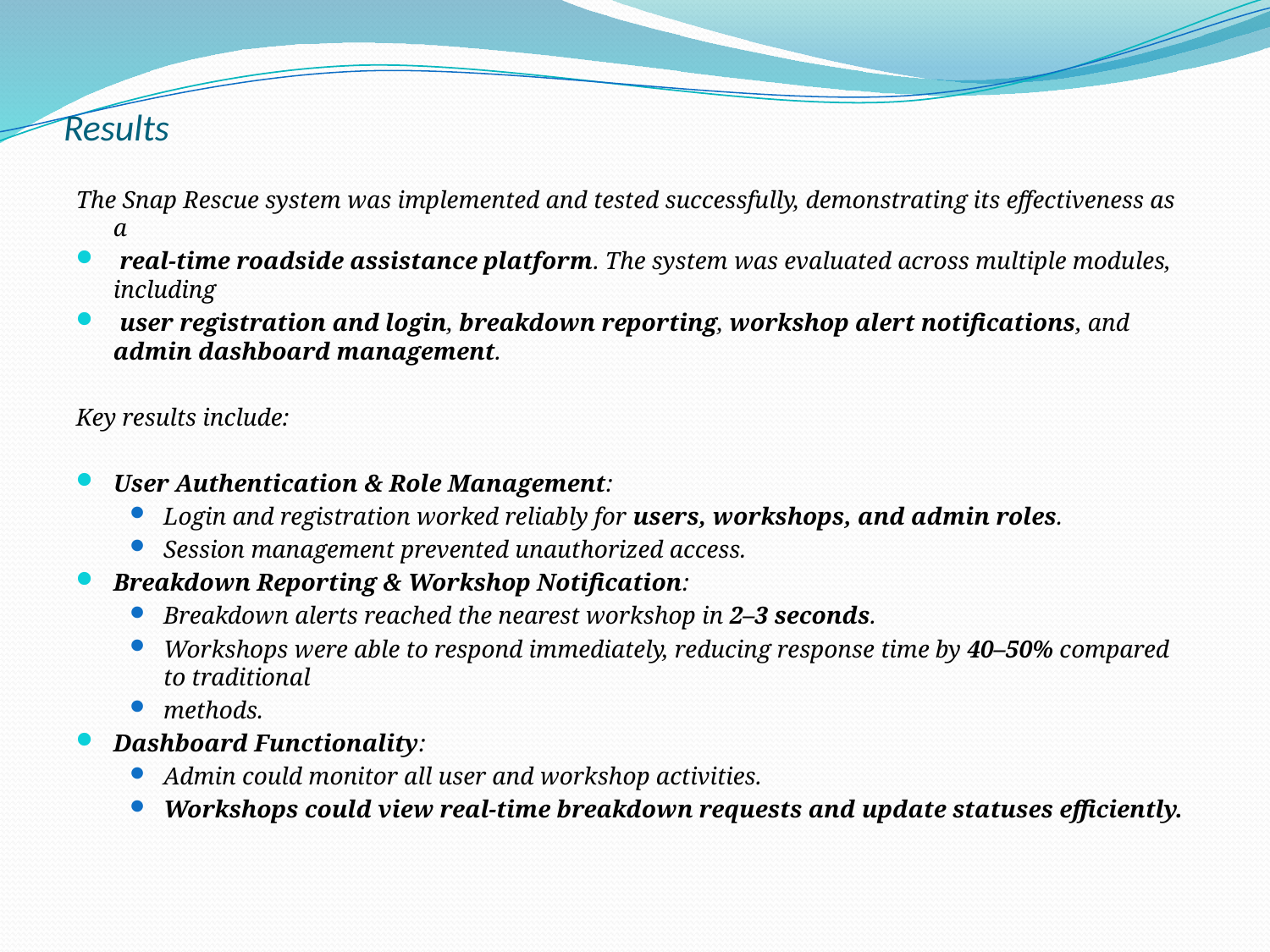

# Results
The Snap Rescue system was implemented and tested successfully, demonstrating its effectiveness as a
 real-time roadside assistance platform. The system was evaluated across multiple modules, including
 user registration and login, breakdown reporting, workshop alert notifications, and admin dashboard management.

Key results include:

User Authentication & Role Management:
Login and registration worked reliably for users, workshops, and admin roles.
Session management prevented unauthorized access.
Breakdown Reporting & Workshop Notification:
Breakdown alerts reached the nearest workshop in 2–3 seconds.
Workshops were able to respond immediately, reducing response time by 40–50% compared to traditional
methods.
Dashboard Functionality:
Admin could monitor all user and workshop activities.
Workshops could view real-time breakdown requests and update statuses efficiently.